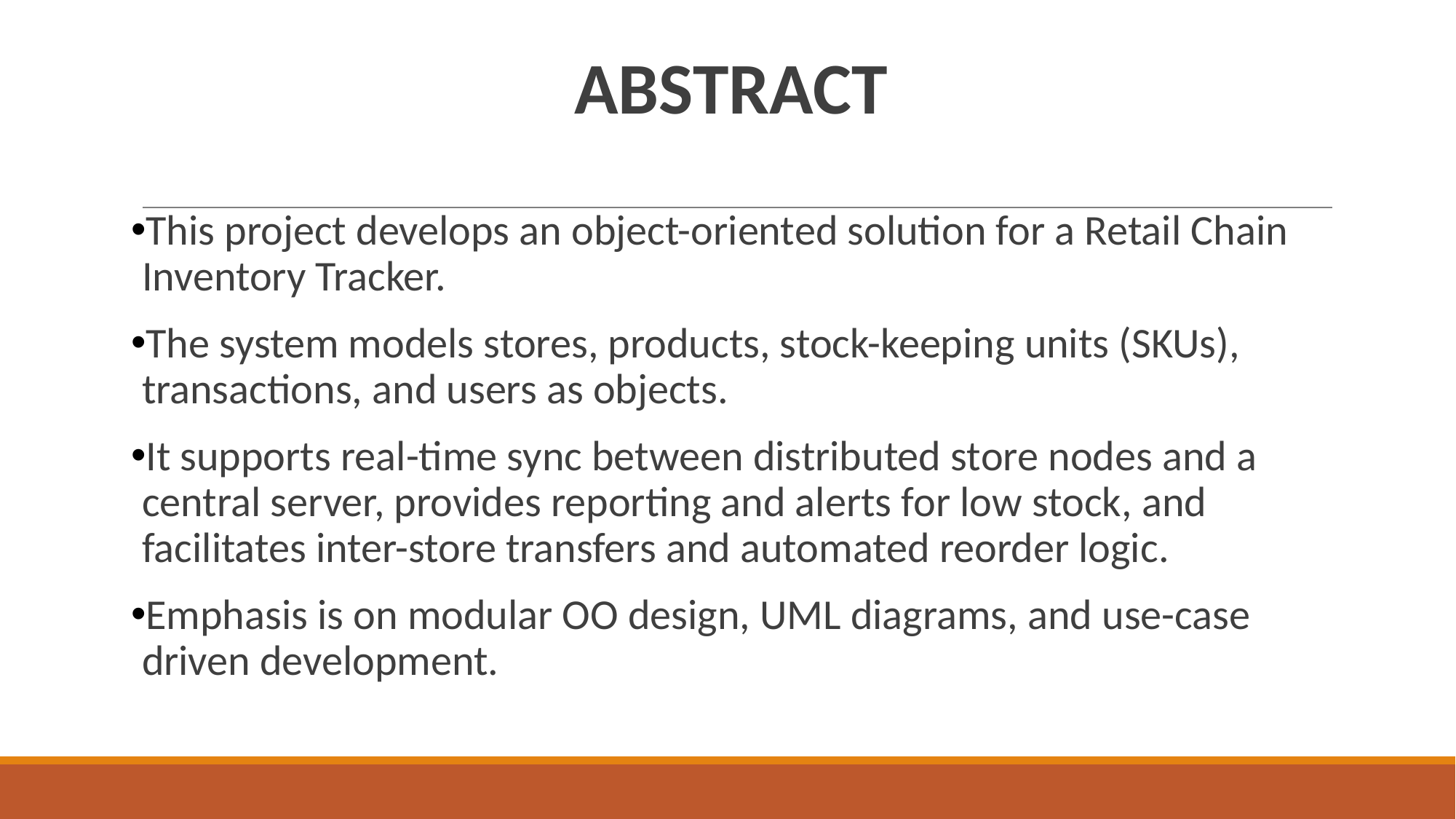

# ABSTRACT
This project develops an object-oriented solution for a Retail Chain Inventory Tracker.
The system models stores, products, stock-keeping units (SKUs), transactions, and users as objects.
It supports real-time sync between distributed store nodes and a central server, provides reporting and alerts for low stock, and facilitates inter-store transfers and automated reorder logic.
Emphasis is on modular OO design, UML diagrams, and use-case driven development.